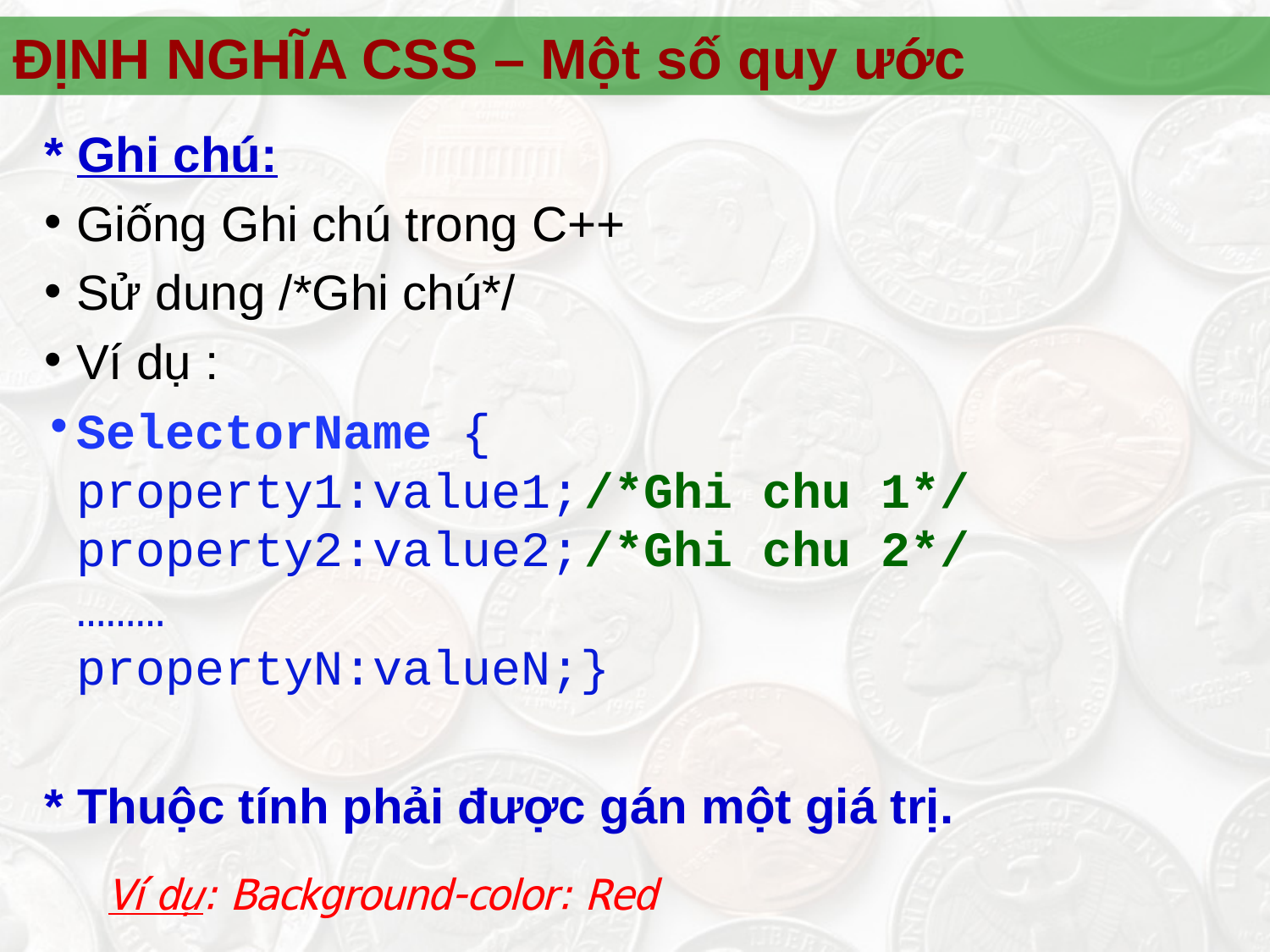

ĐỊNH NGHĨA CSS – Một số quy ước
* Ghi chú:
Giống Ghi chú trong C++
Sử dung /*Ghi chú*/
Ví dụ :
SelectorName {
property1:value1;	/*Ghi chu 1*/
property2:value2;	/*Ghi chu 2*/
………
propertyN:valueN;}

* Thuộc tính phải được gán một giá trị.
Ví dụ: Background-color: Red